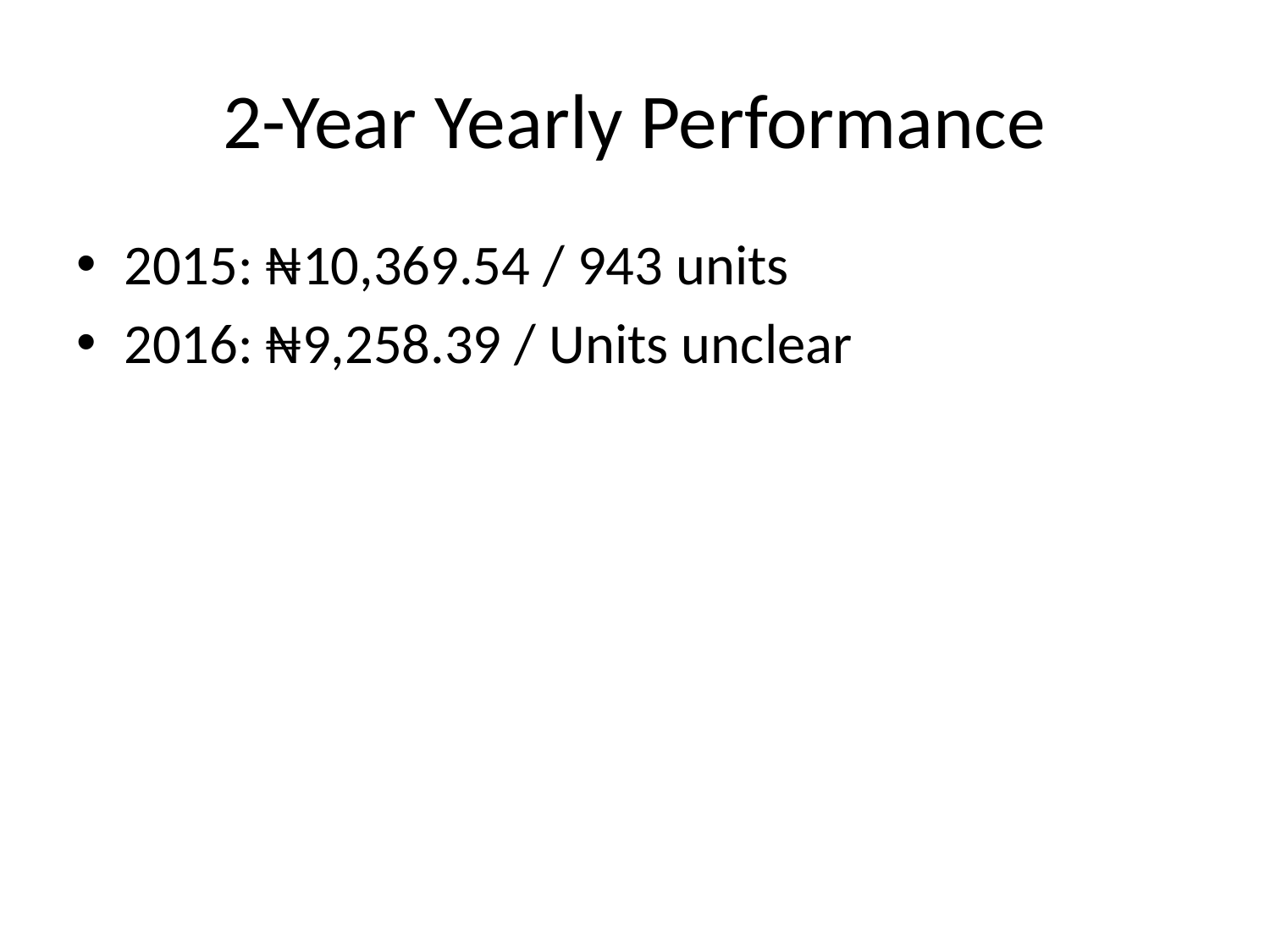

# 2-Year Yearly Performance
2015: ₦10,369.54 / 943 units
2016: ₦9,258.39 / Units unclear